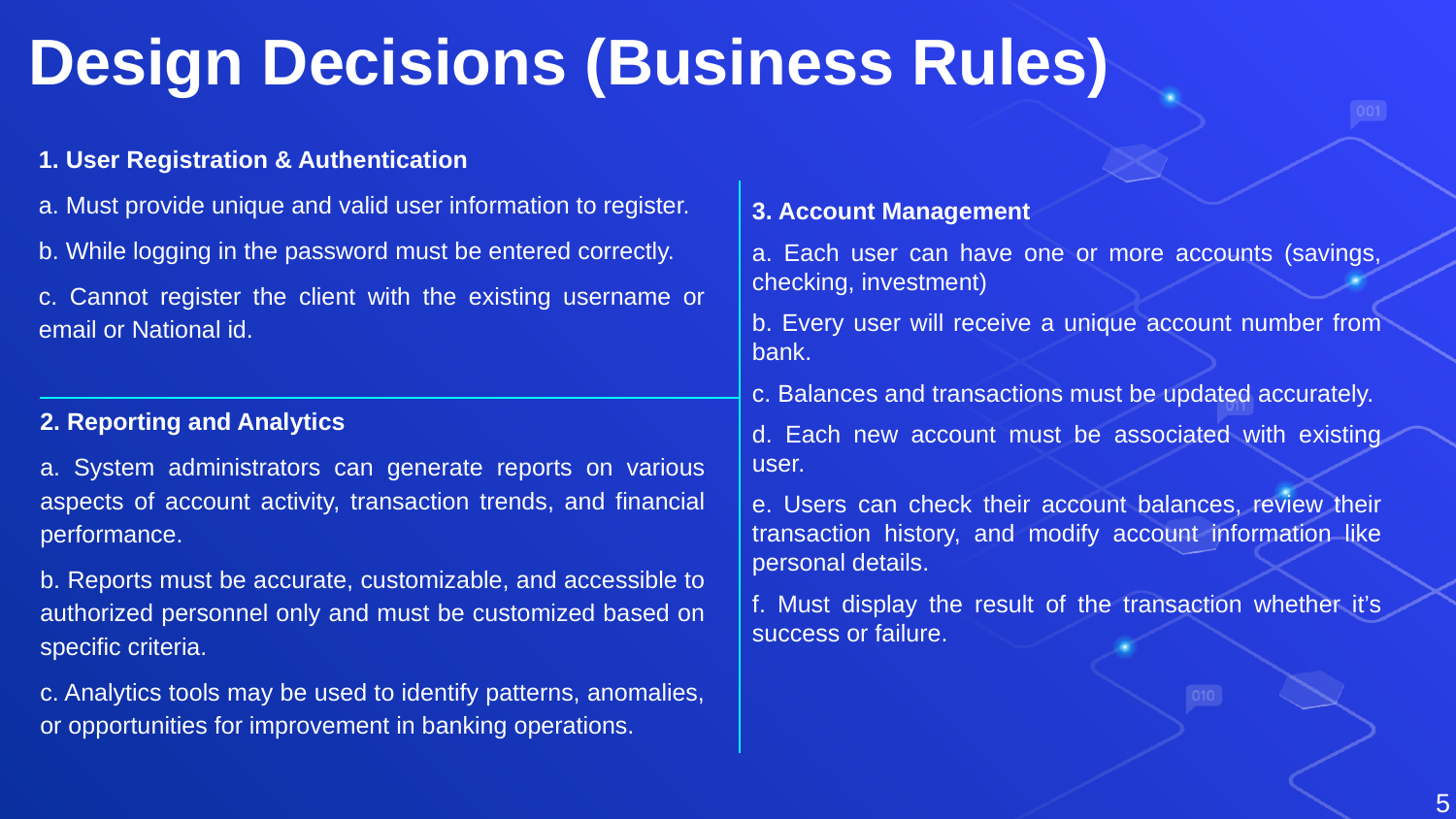

# Design Decisions (Business Rules)
1. User Registration & Authentication
a. Must provide unique and valid user information to register.
b. While logging in the password must be entered correctly.
c. Cannot register the client with the existing username or email or National id.
3. Account Management
a. Each user can have one or more accounts (savings, checking, investment)
b. Every user will receive a unique account number from bank.
c. Balances and transactions must be updated accurately.
d. Each new account must be associated with existing user.
e. Users can check their account balances, review their transaction history, and modify account information like personal details.
f. Must display the result of the transaction whether it’s success or failure.

2. Reporting and Analytics
a. System administrators can generate reports on various aspects of account activity, transaction trends, and financial performance.
b. Reports must be accurate, customizable, and accessible to authorized personnel only and must be customized based on specific criteria.
c. Analytics tools may be used to identify patterns, anomalies, or opportunities for improvement in banking operations.
5